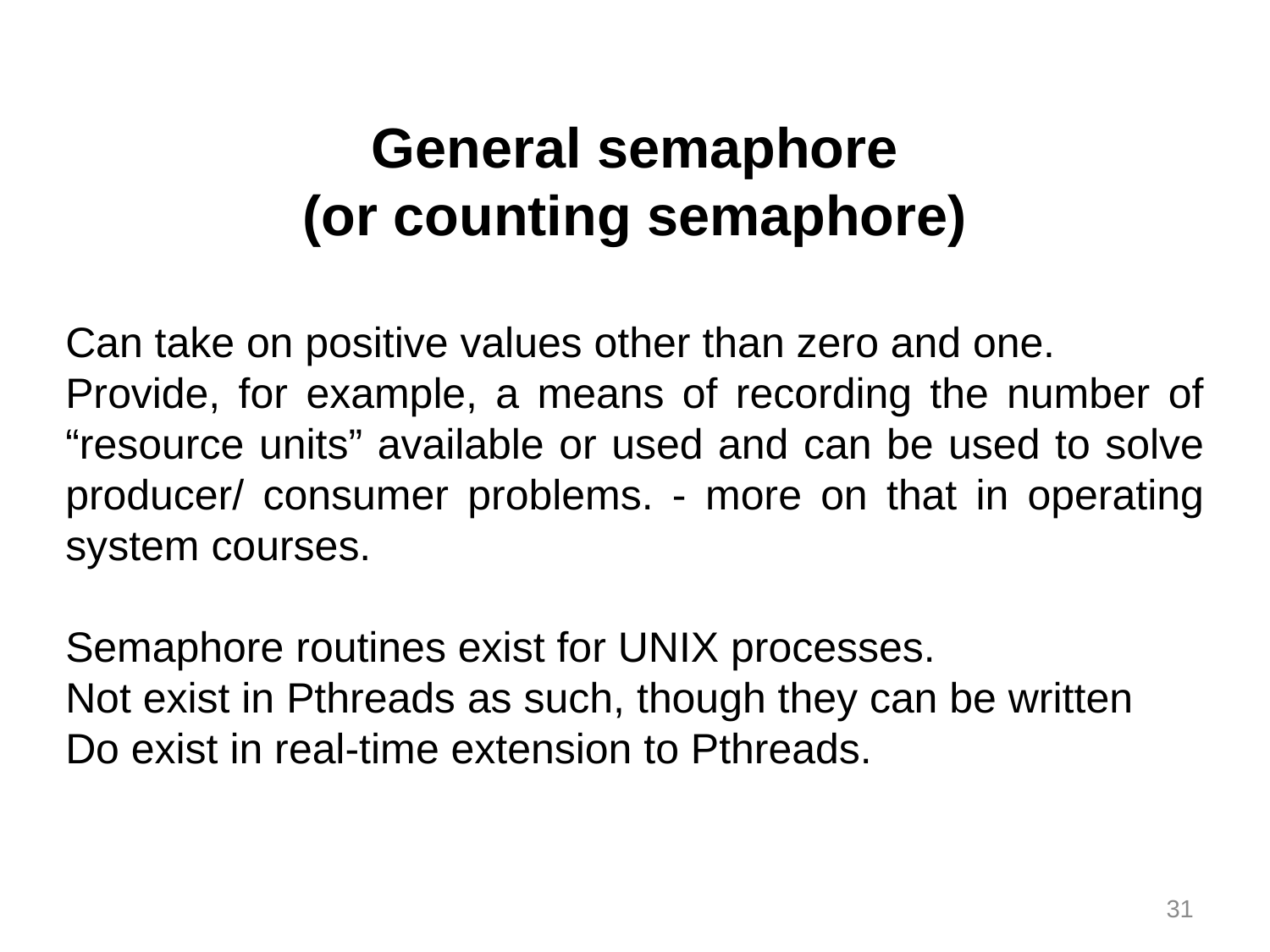

General semaphore
(or counting semaphore)

Can take on positive values other than zero and one.
Provide, for example, a means of recording the number of “resource units” available or used and can be used to solve producer/ consumer problems. - more on that in operating system courses.

Semaphore routines exist for UNIX processes.
Not exist in Pthreads as such, though they can be written
Do exist in real-time extension to Pthreads.
31